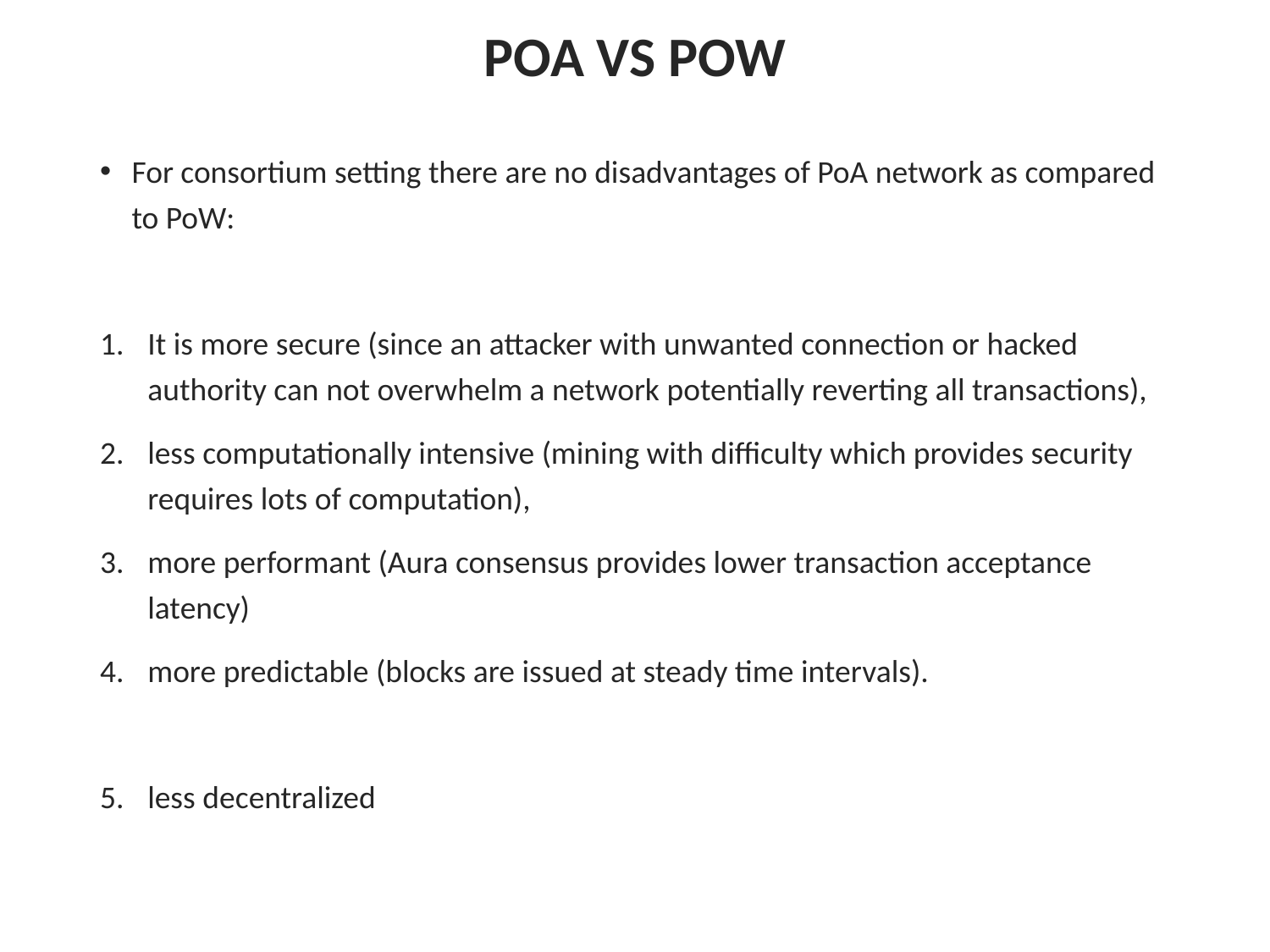

# POA VS POW
For consortium setting there are no disadvantages of PoA network as compared to PoW:

It is more secure (since an attacker with unwanted connection or hacked authority can not overwhelm a network potentially reverting all transactions),
less computationally intensive (mining with difficulty which provides security requires lots of computation),
more performant (Aura consensus provides lower transaction acceptance latency)
more predictable (blocks are issued at steady time intervals).

less decentralized